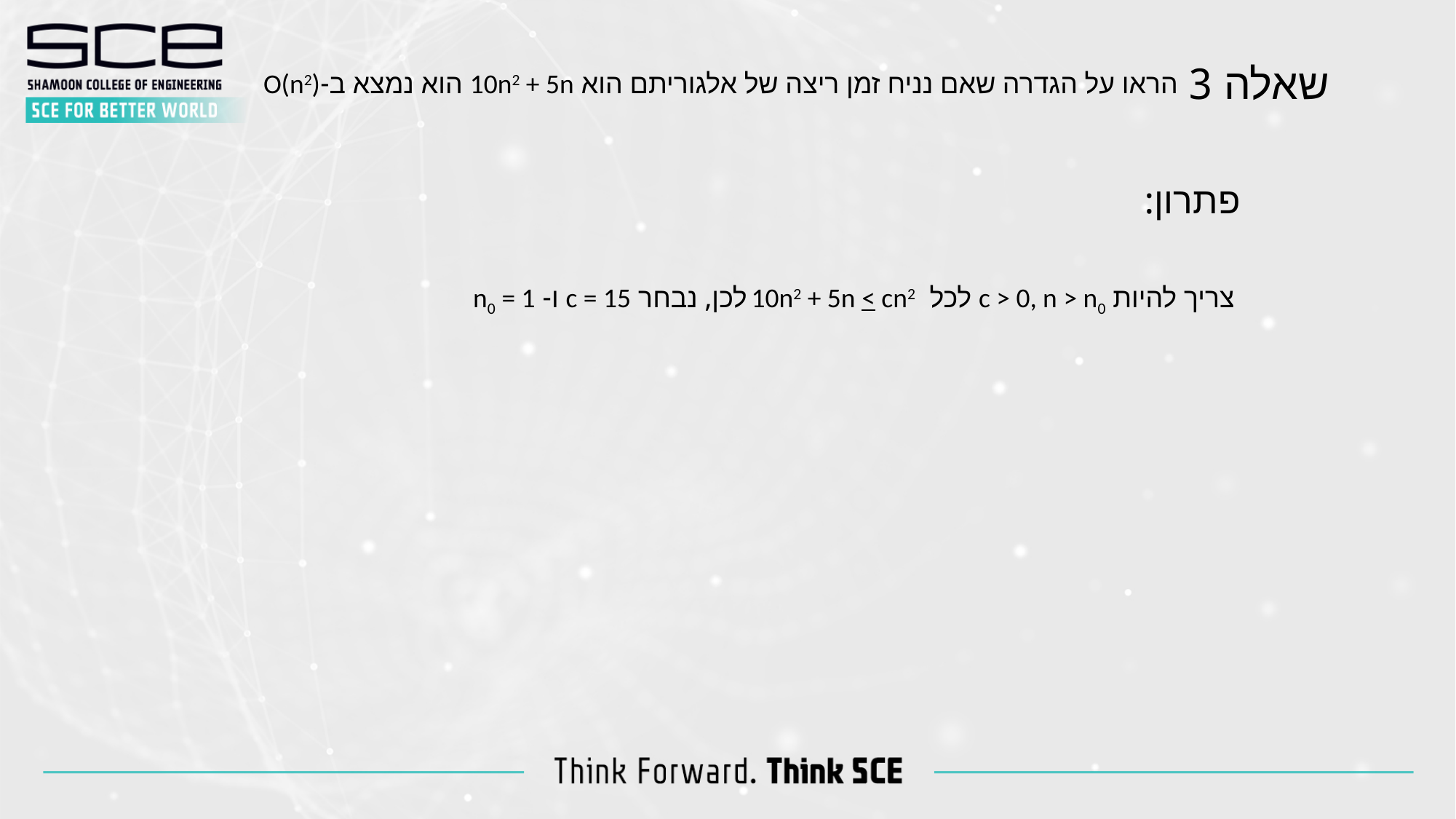

שאלה 3
הראו על הגדרה שאם נניח זמן ריצה של אלגוריתם הוא 10n2 + 5n הוא נמצא ב-O(n2)
פתרון:
צריך להיות c > 0, n > n0 לכל  10n2 + 5n < cn2 לכן, נבחר c = 15 ו- n0 = 1